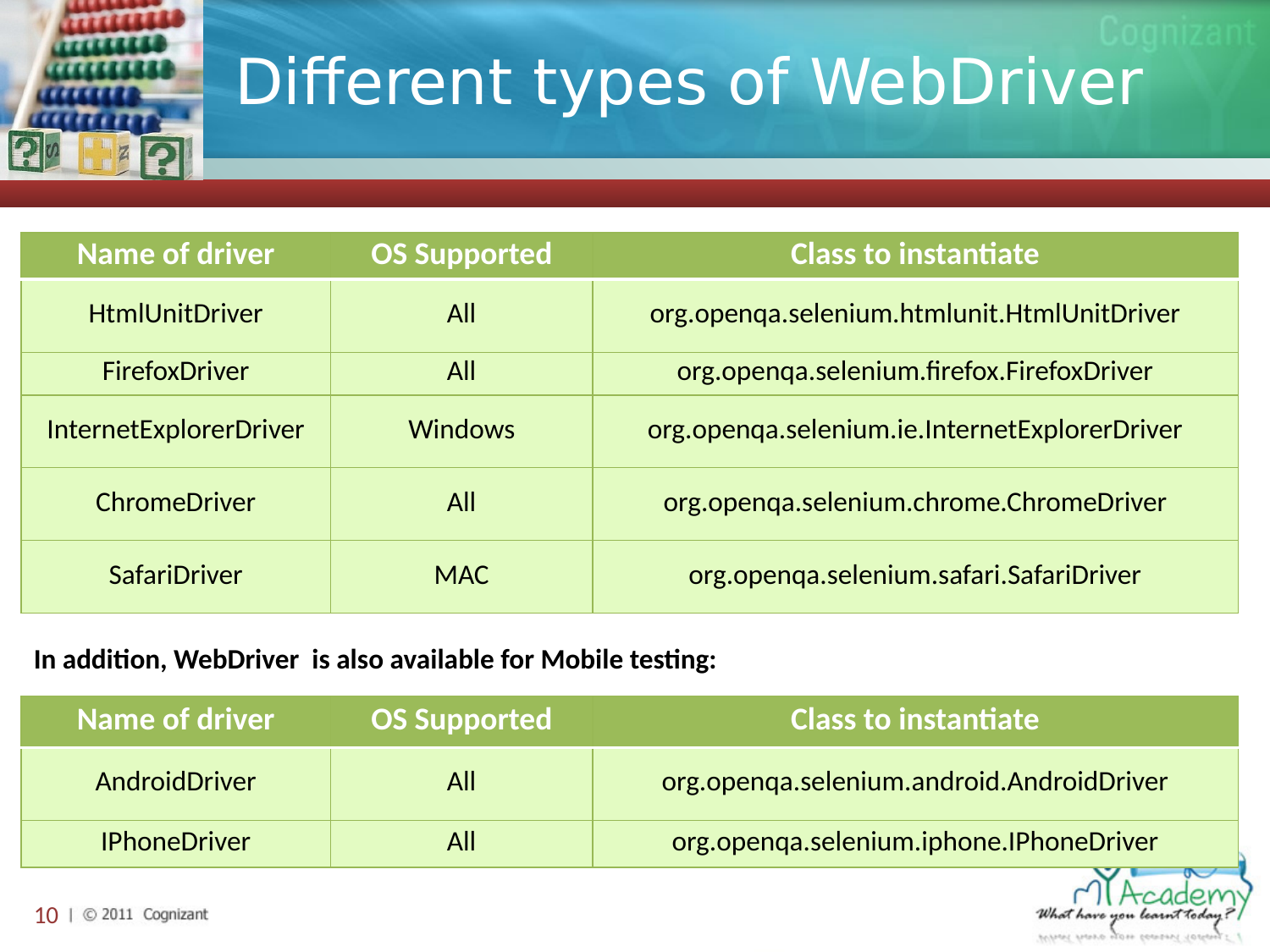

# Different types of WebDriver
| Name of driver | OS Supported | Class to instantiate |
| --- | --- | --- |
| HtmlUnitDriver | All | org.openqa.selenium.htmlunit.HtmlUnitDriver |
| FirefoxDriver | All | org.openqa.selenium.firefox.FirefoxDriver |
| InternetExplorerDriver | Windows | org.openqa.selenium.ie.InternetExplorerDriver |
| ChromeDriver | All | org.openqa.selenium.chrome.ChromeDriver |
| SafariDriver | MAC | org.openqa.selenium.safari.SafariDriver |

In addition, WebDriver  is also available for Mobile testing:
| Name of driver | OS Supported | Class to instantiate |
| --- | --- | --- |
| AndroidDriver | All | org.openqa.selenium.android.AndroidDriver |
| IPhoneDriver | All | org.openqa.selenium.iphone.IPhoneDriver |
10